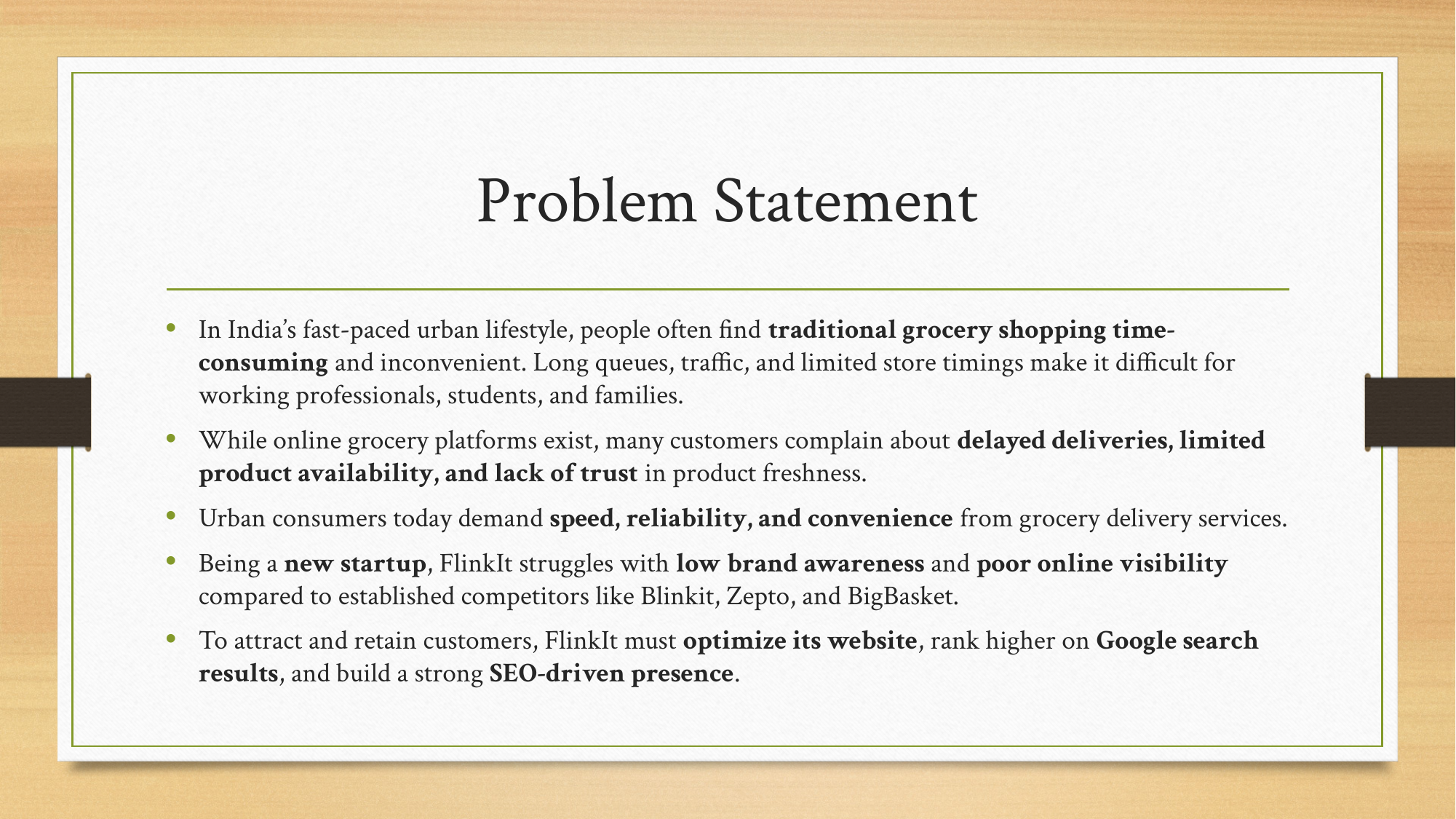

# Problem Statement
In India’s fast-paced urban lifestyle, people often find traditional grocery shopping time-consuming and inconvenient. Long queues, traffic, and limited store timings make it difficult for working professionals, students, and families.
While online grocery platforms exist, many customers complain about delayed deliveries, limited product availability, and lack of trust in product freshness.
Urban consumers today demand speed, reliability, and convenience from grocery delivery services.
Being a new startup, FlinkIt struggles with low brand awareness and poor online visibility compared to established competitors like Blinkit, Zepto, and BigBasket.
To attract and retain customers, FlinkIt must optimize its website, rank higher on Google search results, and build a strong SEO-driven presence.